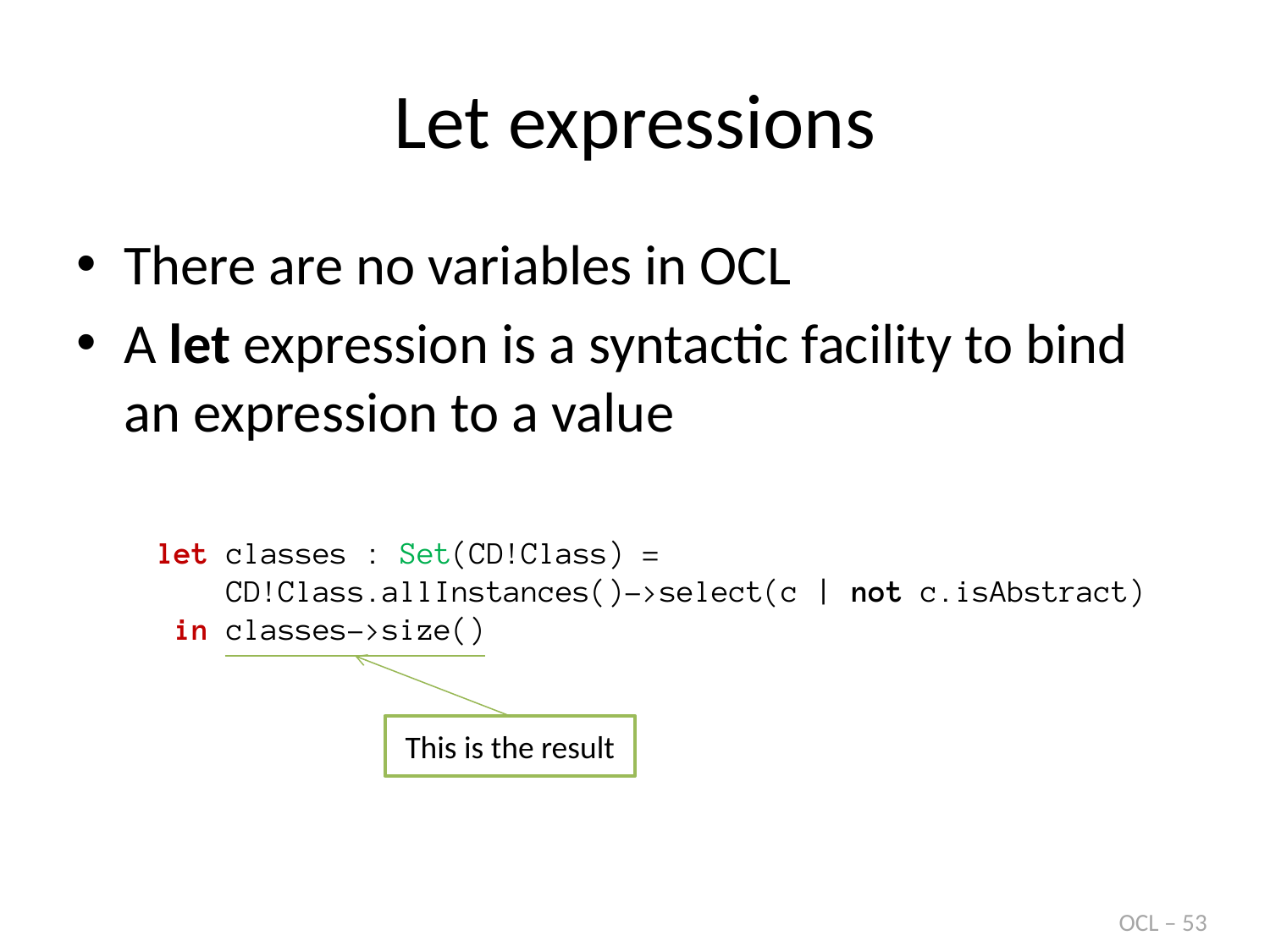

# Let expressions
There are no variables in OCL
A let expression is a syntactic facility to bind an expression to a value
let classes : Set(CD!Class) =
    CD!Class.allInstances()->select(c | not c.isAbstract)
 in classes->size()
This is the result
OCL – 53